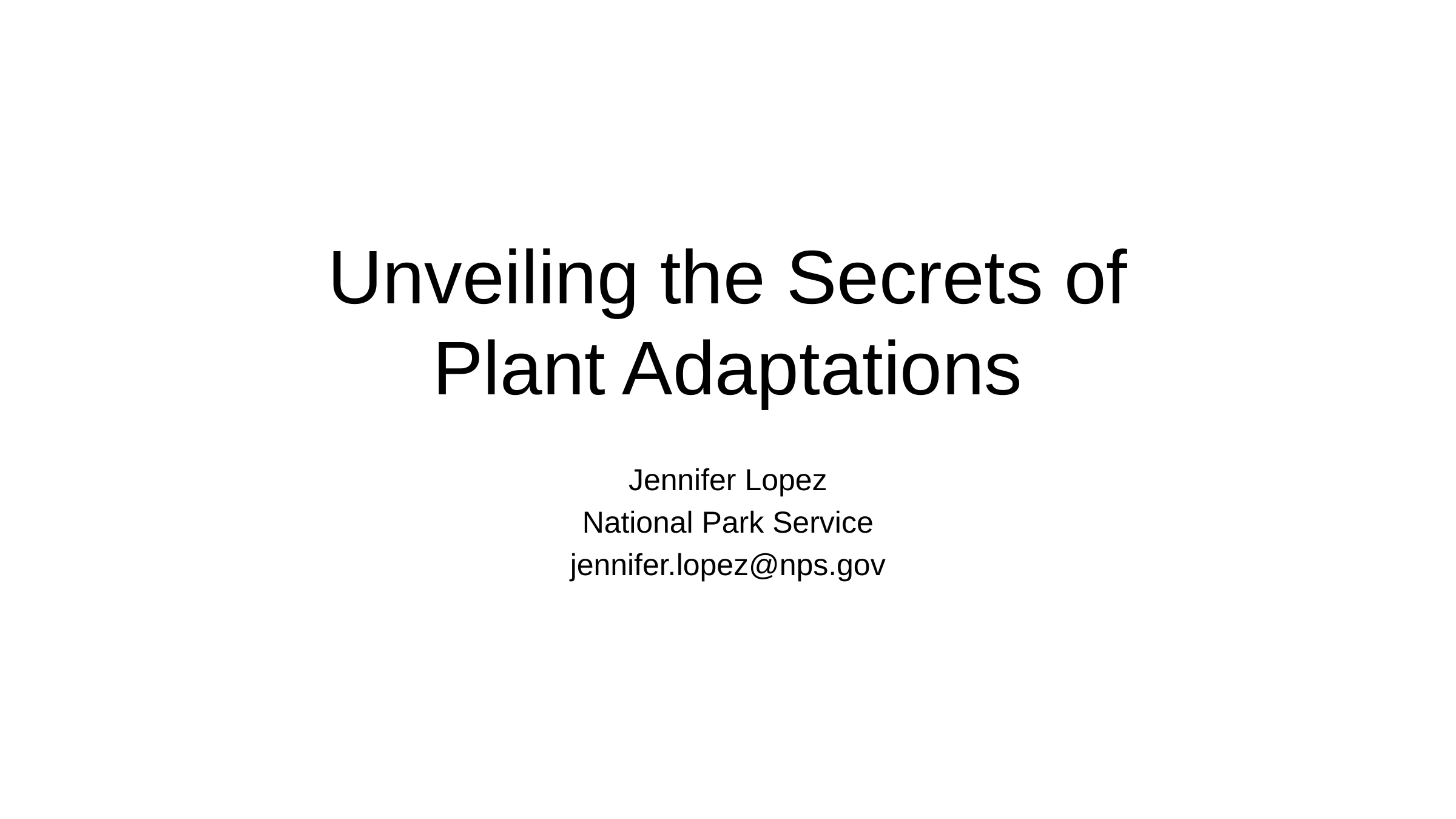

# Unveiling the Secrets of Plant Adaptations
Jennifer Lopez
National Park Service
jennifer.lopez@nps.gov